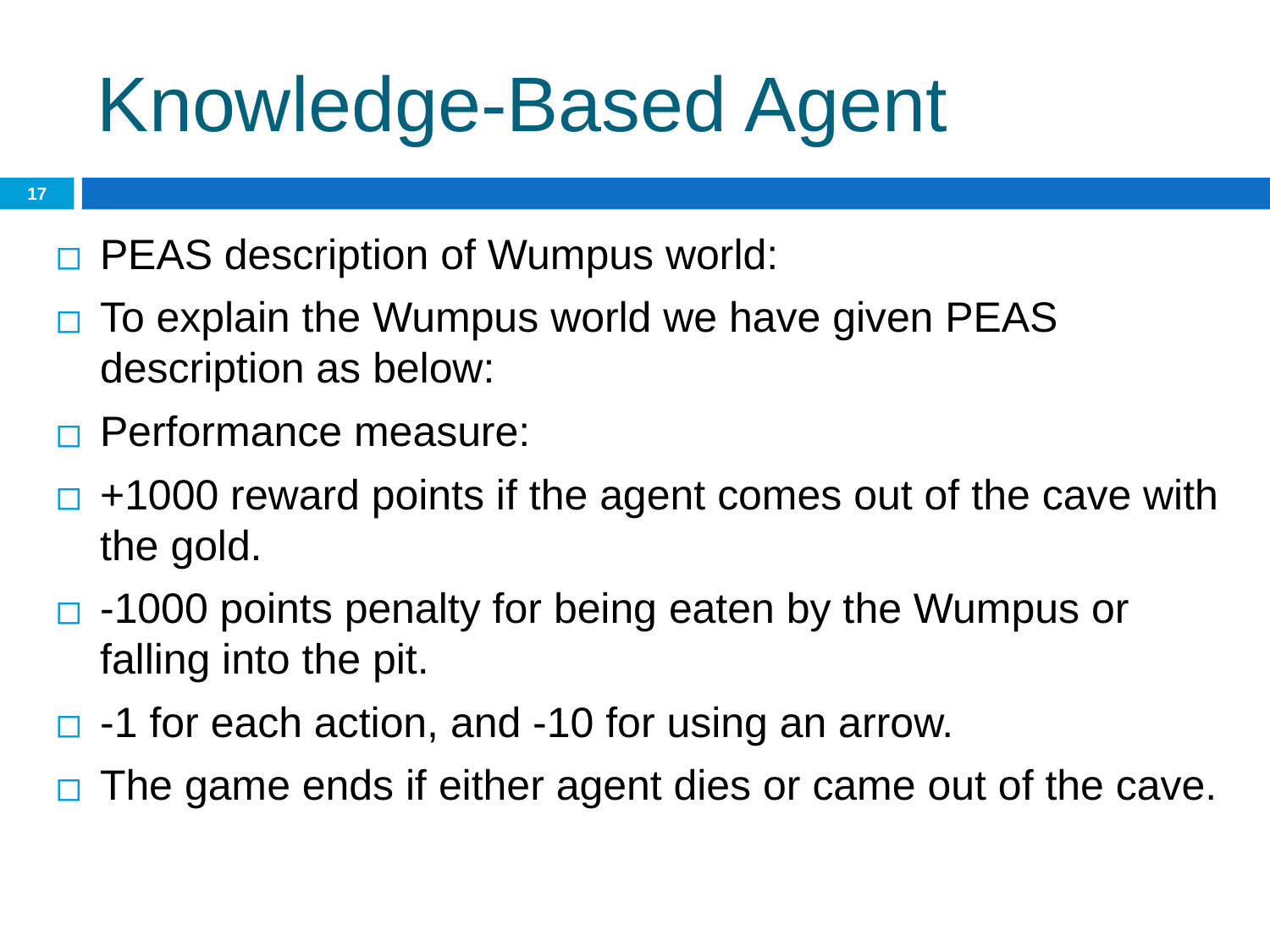

# Knowledge-Based Agent
17
PEAS description of Wumpus world:
To explain the Wumpus world we have given PEAS description as below:
Performance measure:
+1000 reward points if the agent comes out of the cave with the gold.
-1000 points penalty for being eaten by the Wumpus or falling into the pit.
-1 for each action, and -10 for using an arrow.
The game ends if either agent dies or came out of the cave.